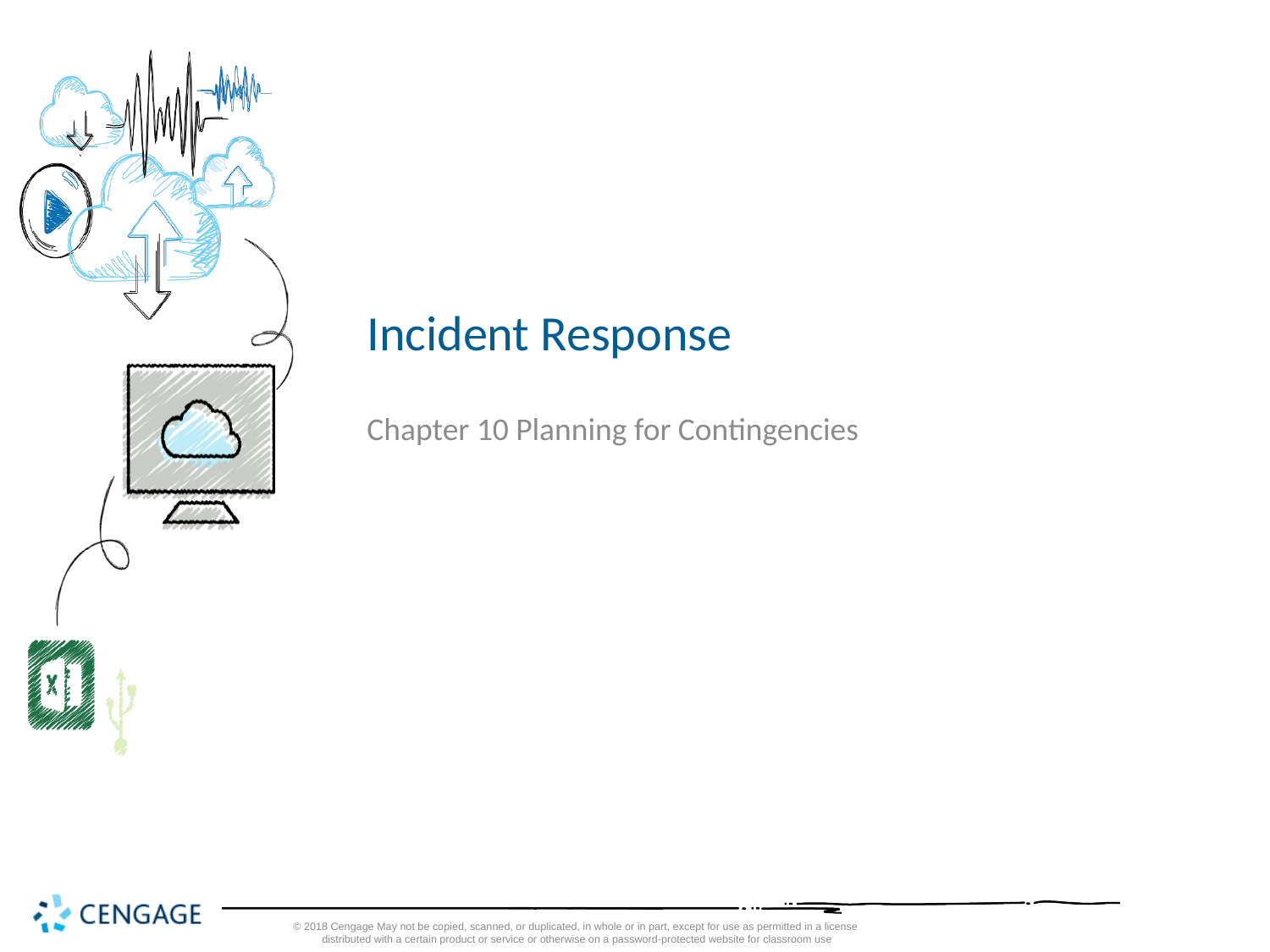

# Incident Response
Chapter 10 Planning for Contingencies